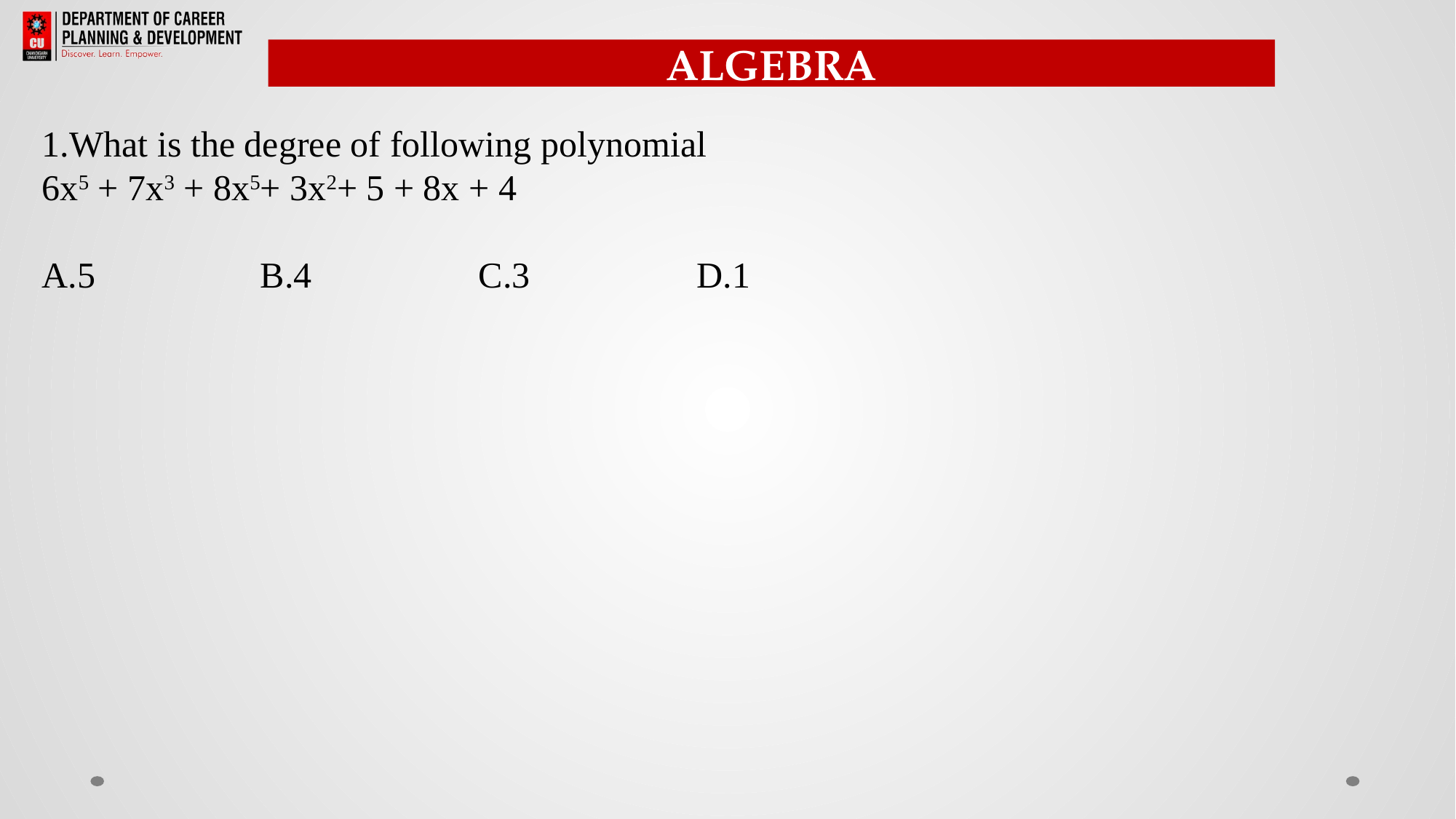

ALGEBRA
1.What is the degree of following polynomial
6x5 + 7x3 + 8x5+ 3x2+ 5 + 8x + 4

A.5	  	B.4		C.3		D.1